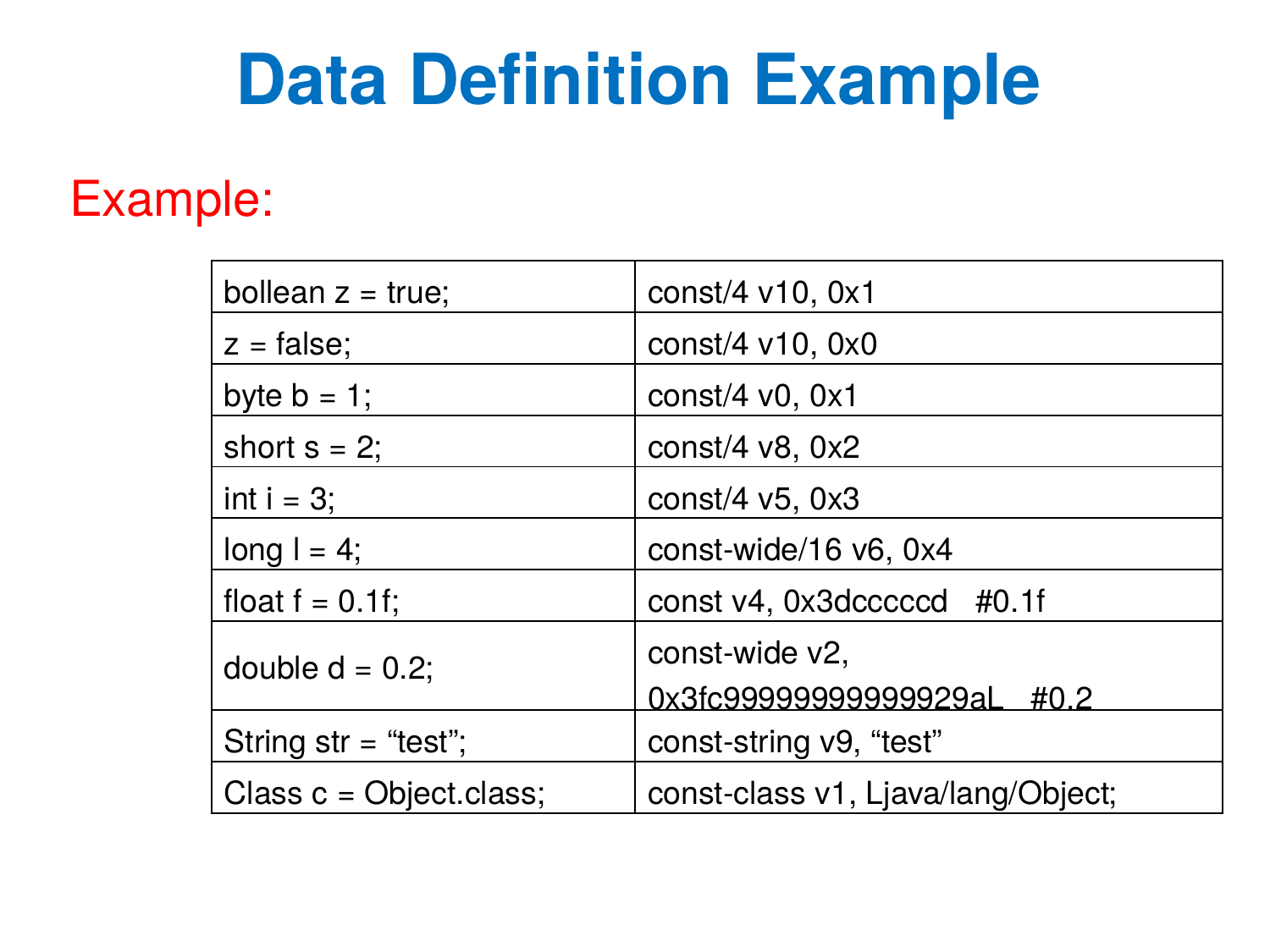

# Data Definition Example
Example:
| bollean z = true; | const/4 v10, 0x1 |
| --- | --- |
| z = false; | const/4 v10, 0x0 |
| byte b = 1; | const/4 v0, 0x1 |
| short s = 2; | const/4 v8, 0x2 |
| int i = 3; | const/4 v5, 0x3 |
| long l = 4; | const-wide/16 v6, 0x4 |
| float f = 0.1f; | const v4, 0x3dcccccd #0.1f |
| double d = 0.2; | const-wide v2, 0x3fc99999999999929aL #0.2 |
| String str = “test”; | const-string v9, “test” |
| Class c = Object.class; | const-class v1, Ljava/lang/Object; |